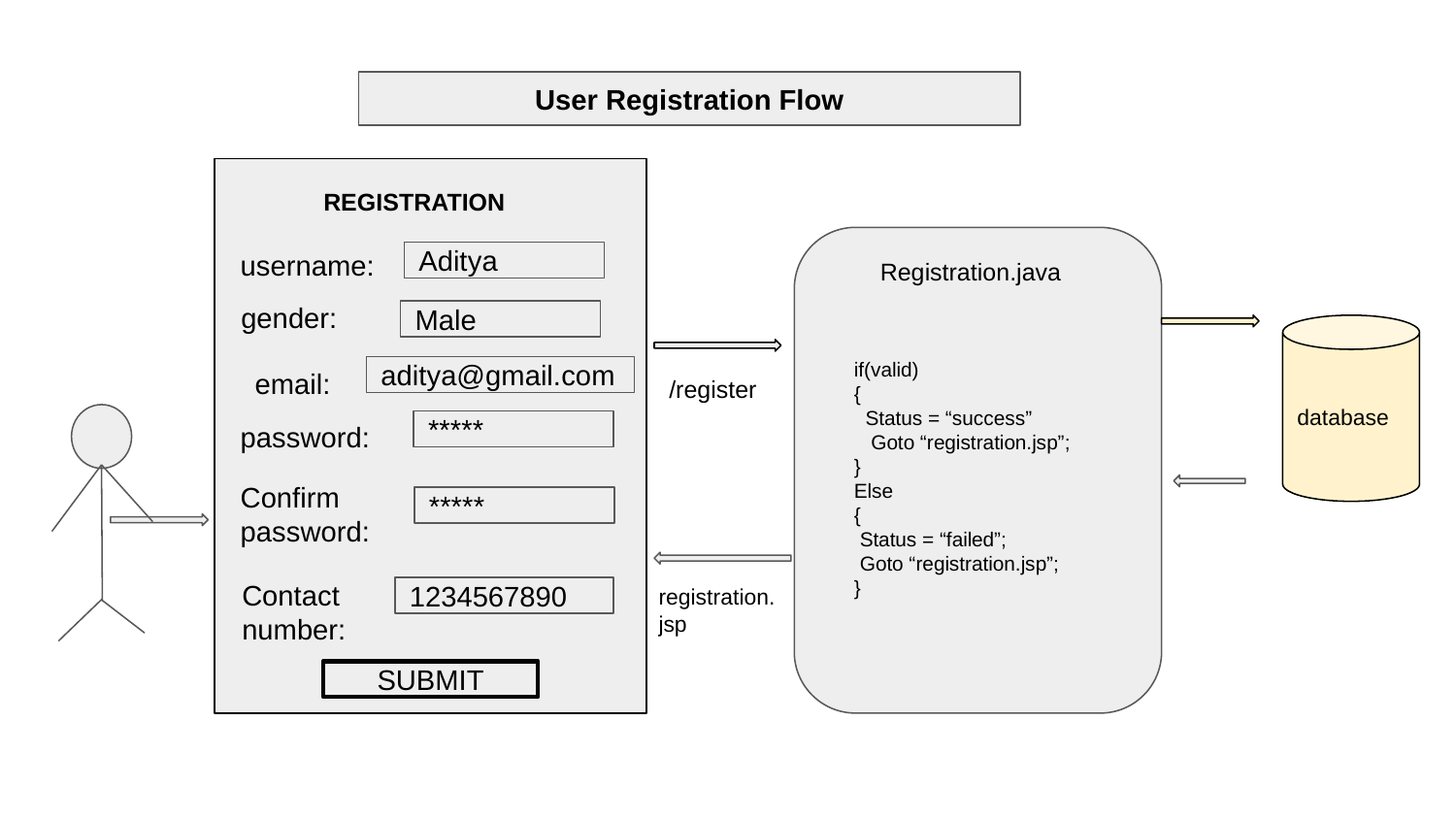

User Registration Flow

REGISTRATION

username:
Registration.java
Aditya
gender:

Male

database

xyz@gmail
if(valid)
{
  Status = “success”
   Goto “registration.jsp”;
}
Else
{
 Status = “failed”;
 Goto “registration.jsp”;
}
email:
aditya@gmail.com
/register
123

password:
*****
Confirm password:
123

*****

Contact number:
0987654321
registration.jsp
1234567890
SUBMIT